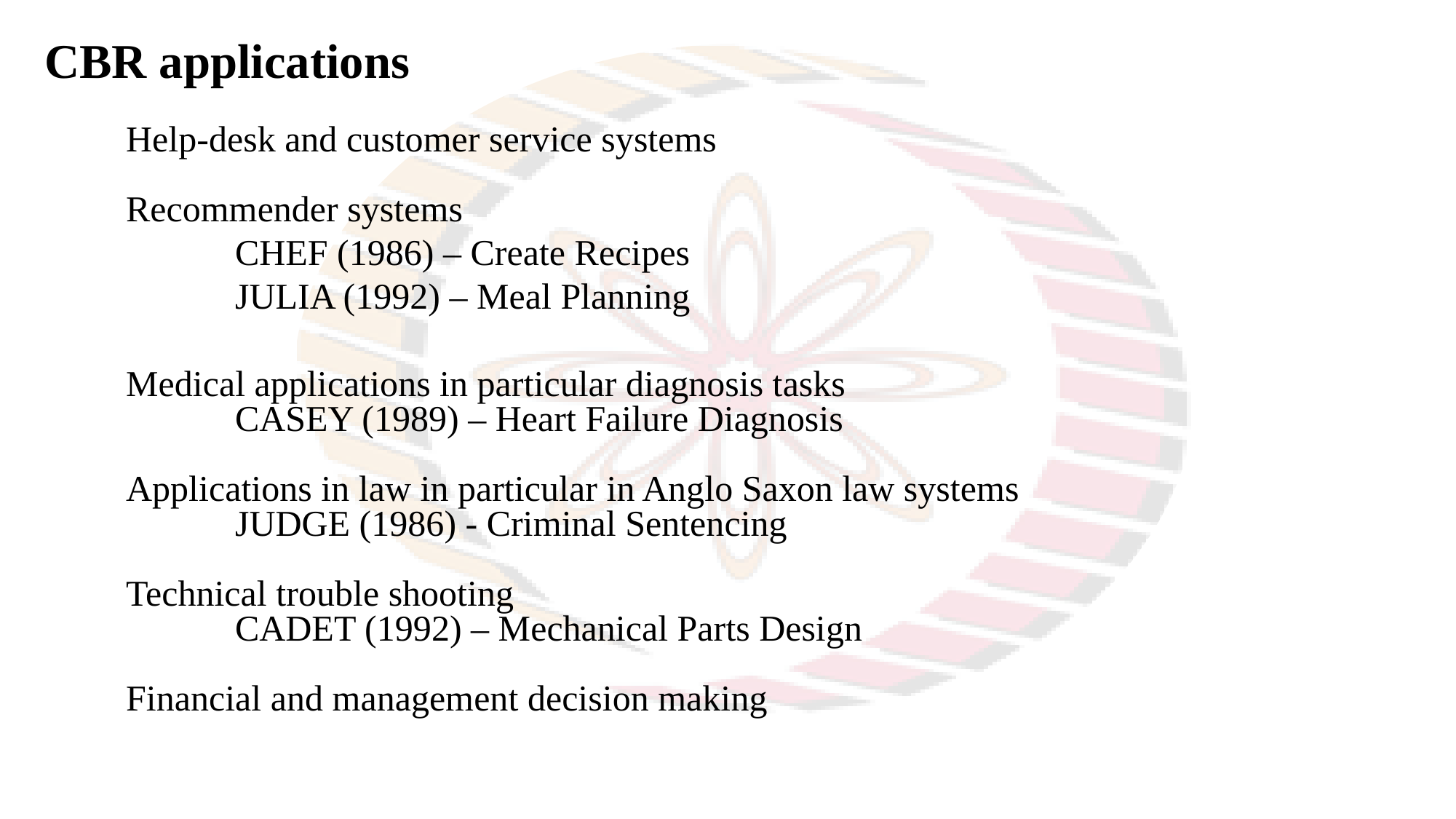

CBR applications
Help-desk and customer service systems

Recommender systems
	CHEF (1986) – Create Recipes
	JULIA (1992) – Meal Planning
Medical applications in particular diagnosis tasks
	CASEY (1989) – Heart Failure Diagnosis
Applications in law in particular in Anglo Saxon law systems
	JUDGE (1986) - Criminal Sentencing

Technical trouble shooting
	CADET (1992) – Mechanical Parts Design
Financial and management decision making